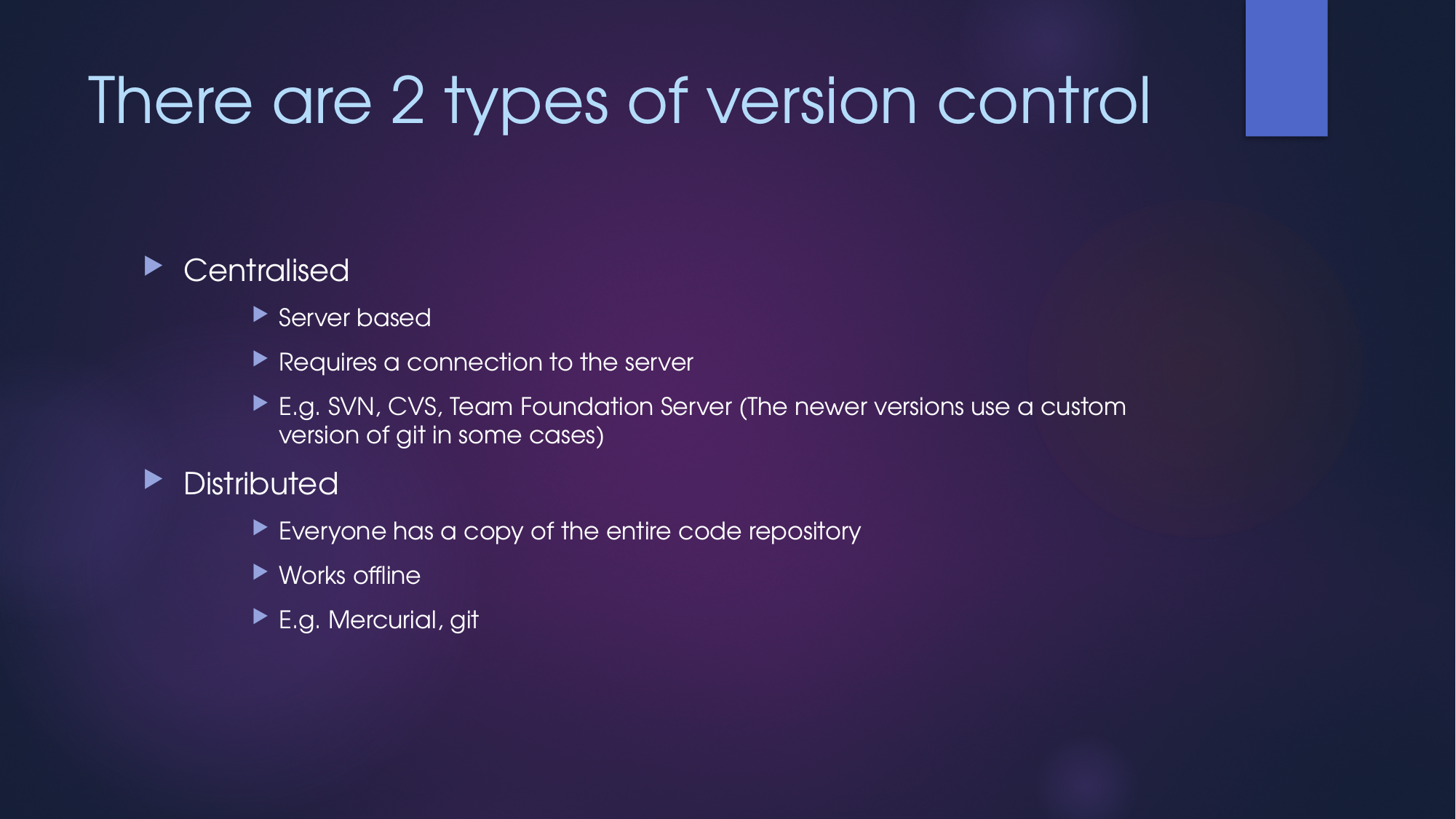

# There are 2 types of version control
Centralised
Server based
Requires a connection to the server
E.g. SVN, CVS, Team Foundation Server (The newer versions use a custom version of git in some cases)
Distributed
Everyone has a copy of the entire code repository
Works offline
E.g. Mercurial, git